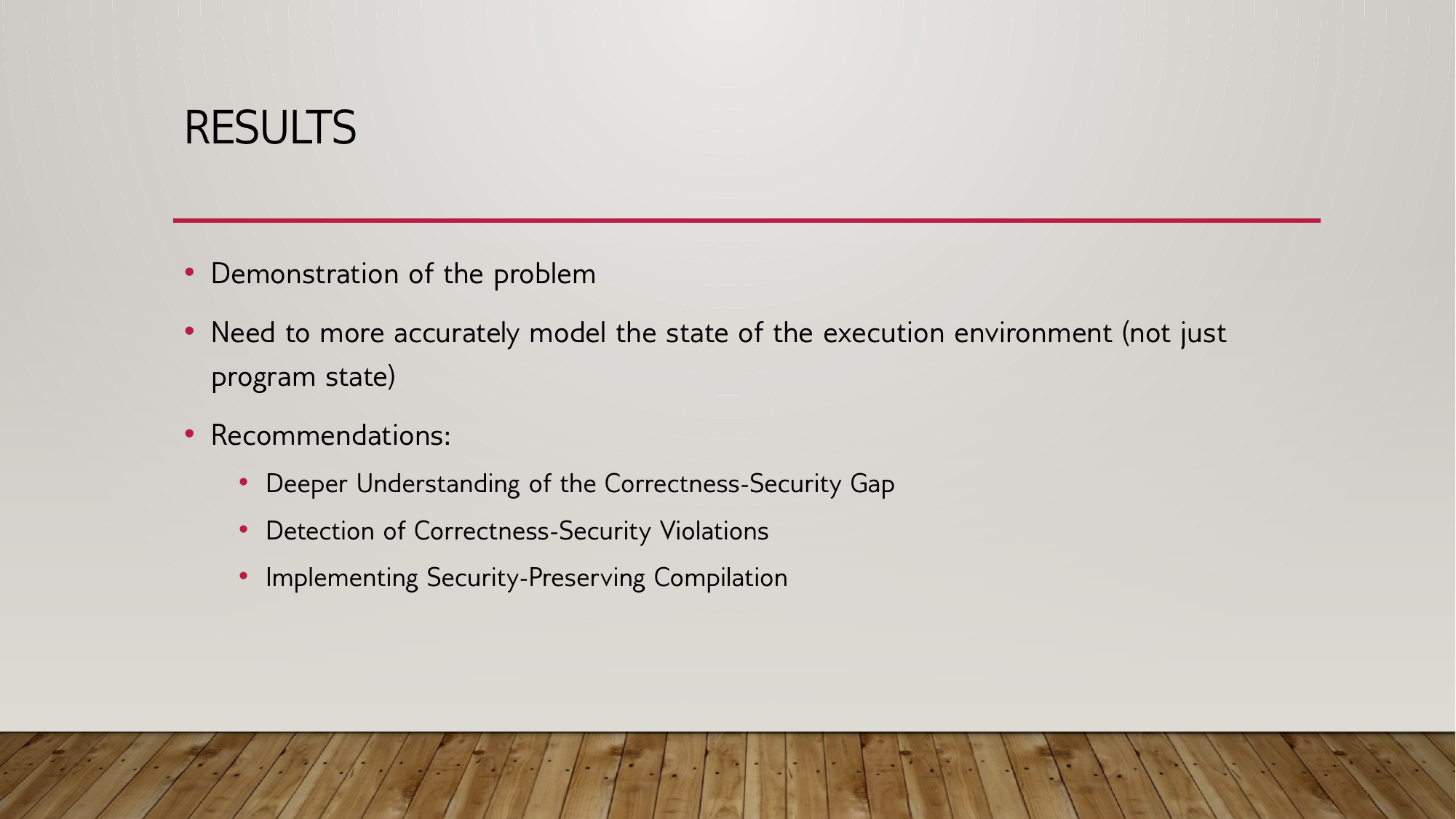

# results
Demonstration of the problem
Need to more accurately model the state of the execution environment (not just program state)
Recommendations:
Deeper Understanding of the Correctness-Security Gap
Detection of Correctness-Security Violations
Implementing Security-Preserving Compilation